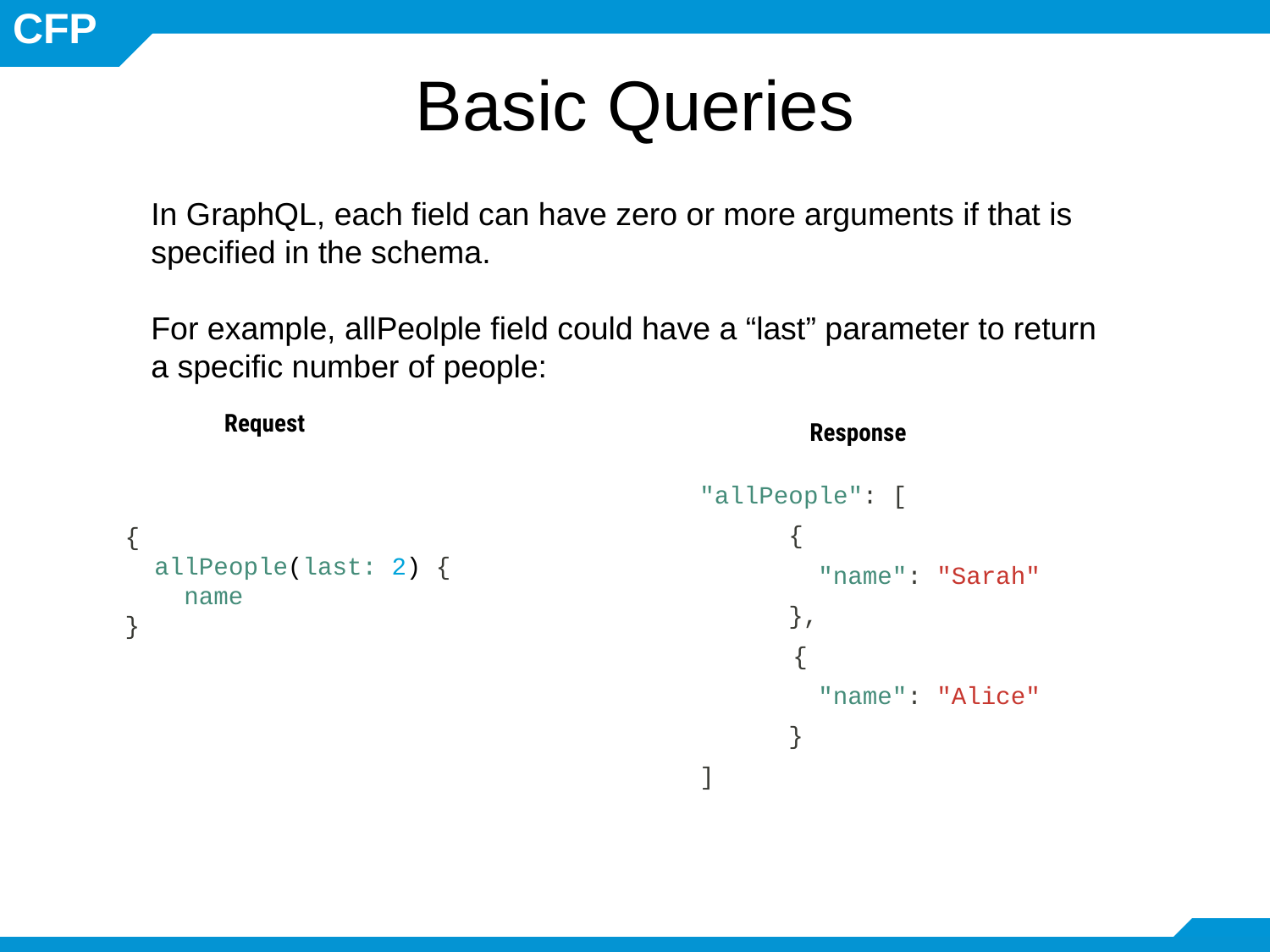

Basic Queries
In GraphQL, each field can have zero or more arguments if that is specified in the schema.

For example, allPeolple field could have a “last” parameter to return a specific number of people:
Request
Response
"allPeople": [
      {
        "name": "Sarah"
      },
  {
        "name": "Alice"
      }
]
{
  allPeople(last: 2) {
    name
}